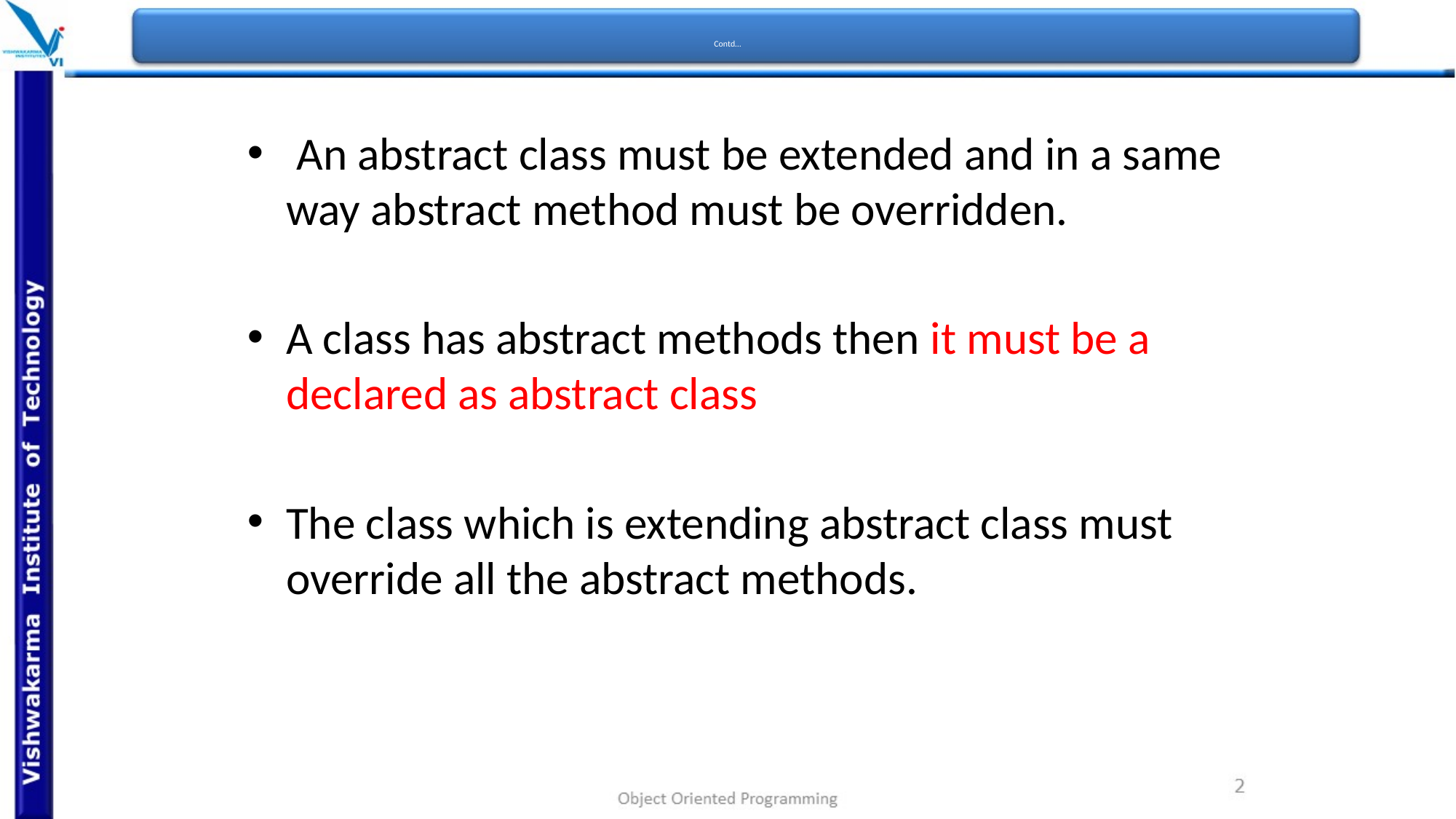

# Contd…
 An abstract class must be extended and in a same way abstract method must be overridden.

A class has abstract methods then it must be a declared as abstract class

The class which is extending abstract class must override all the abstract methods.